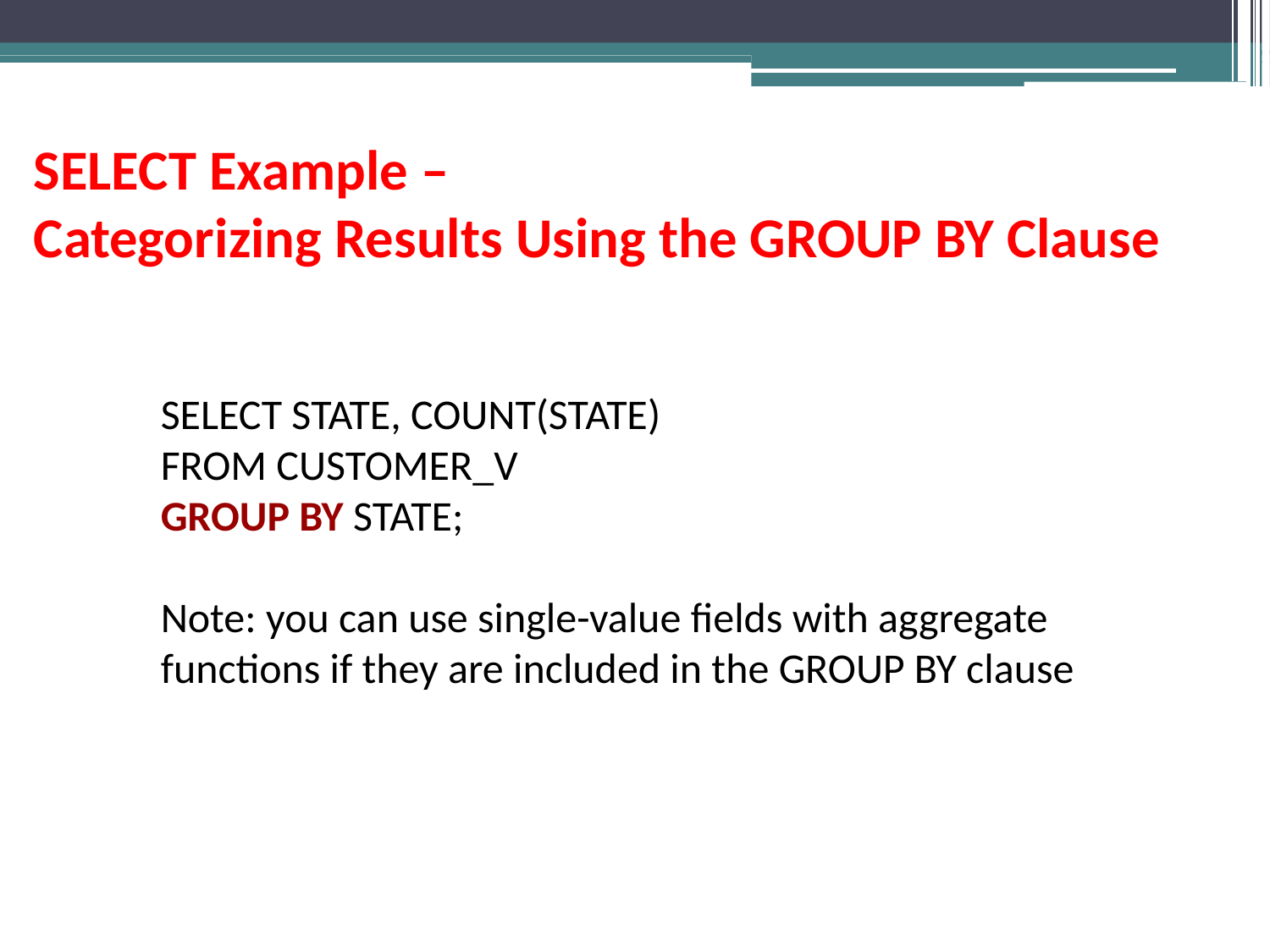

SELECT Example –
Categorizing Results Using the GROUP BY Clause
SELECT STATE, COUNT(STATE)
FROM CUSTOMER_V
GROUP BY STATE;

Note: you can use single-value fields with aggregate functions if they are included in the GROUP BY clause